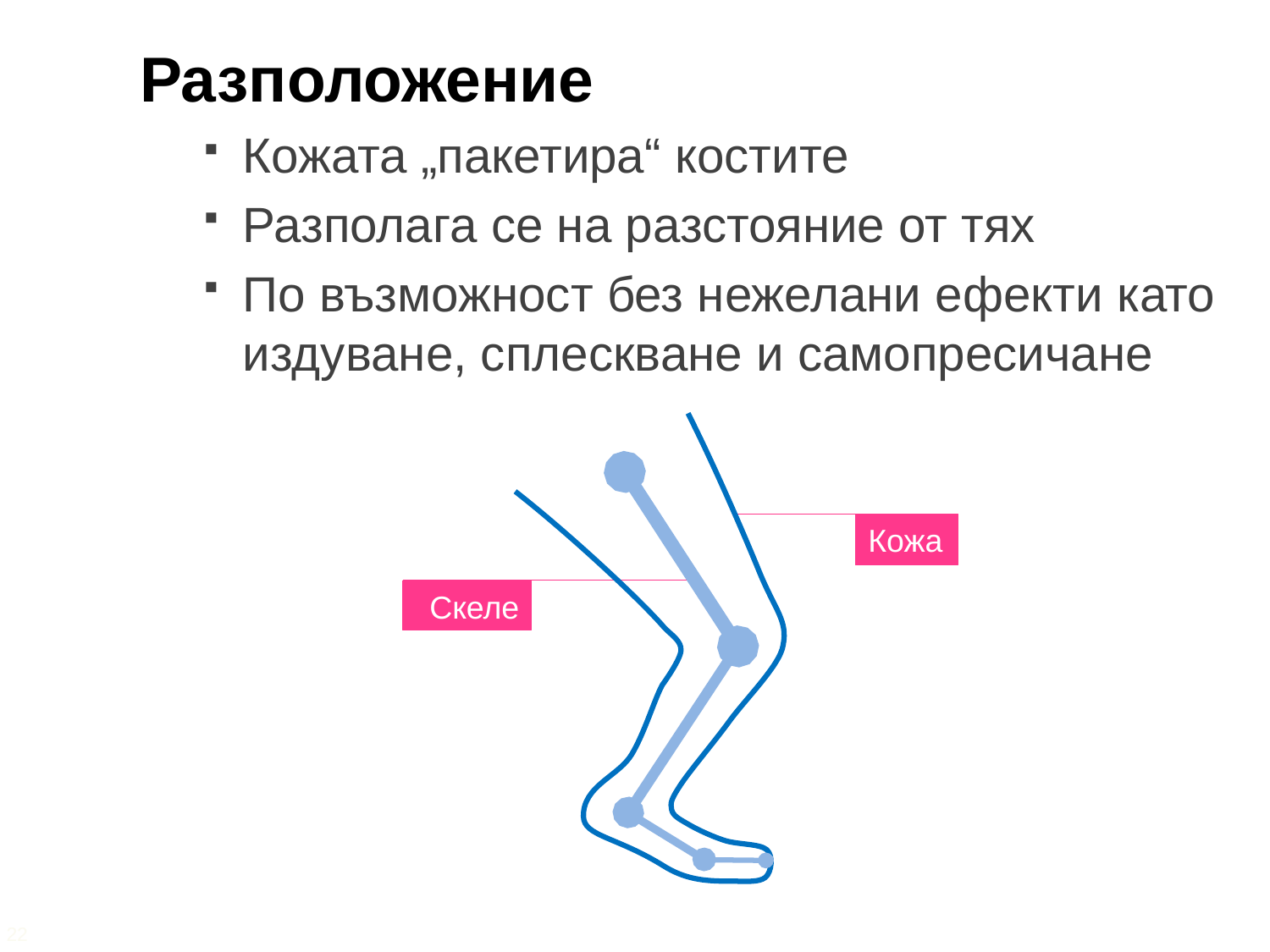

Разположение
Кожата „пакетира“ костите
Разполага се на разстояние от тях
По възможност без нежелани ефекти като издуване, сплескване и самопресичане

Кожа
Скелет